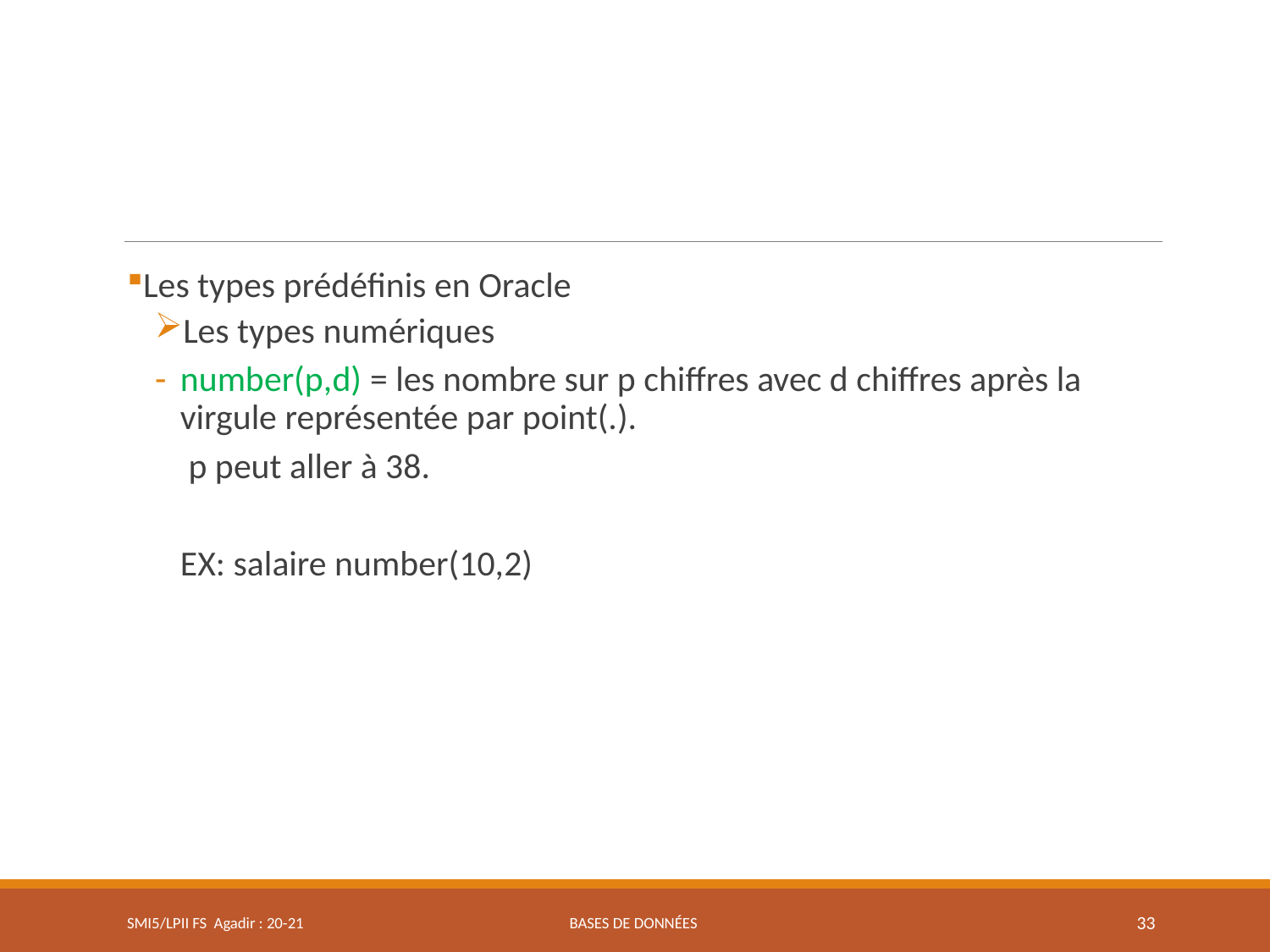

Les types prédéfinis en Oracle
Les types numériques
number(p,d) = les nombre sur p chiffres avec d chiffres après la virgule représentée par point(.).
	 p peut aller à 38.

	EX: salaire number(10,2)
SMI5/LPII FS  Agadir : 20-21
Bases de données
33